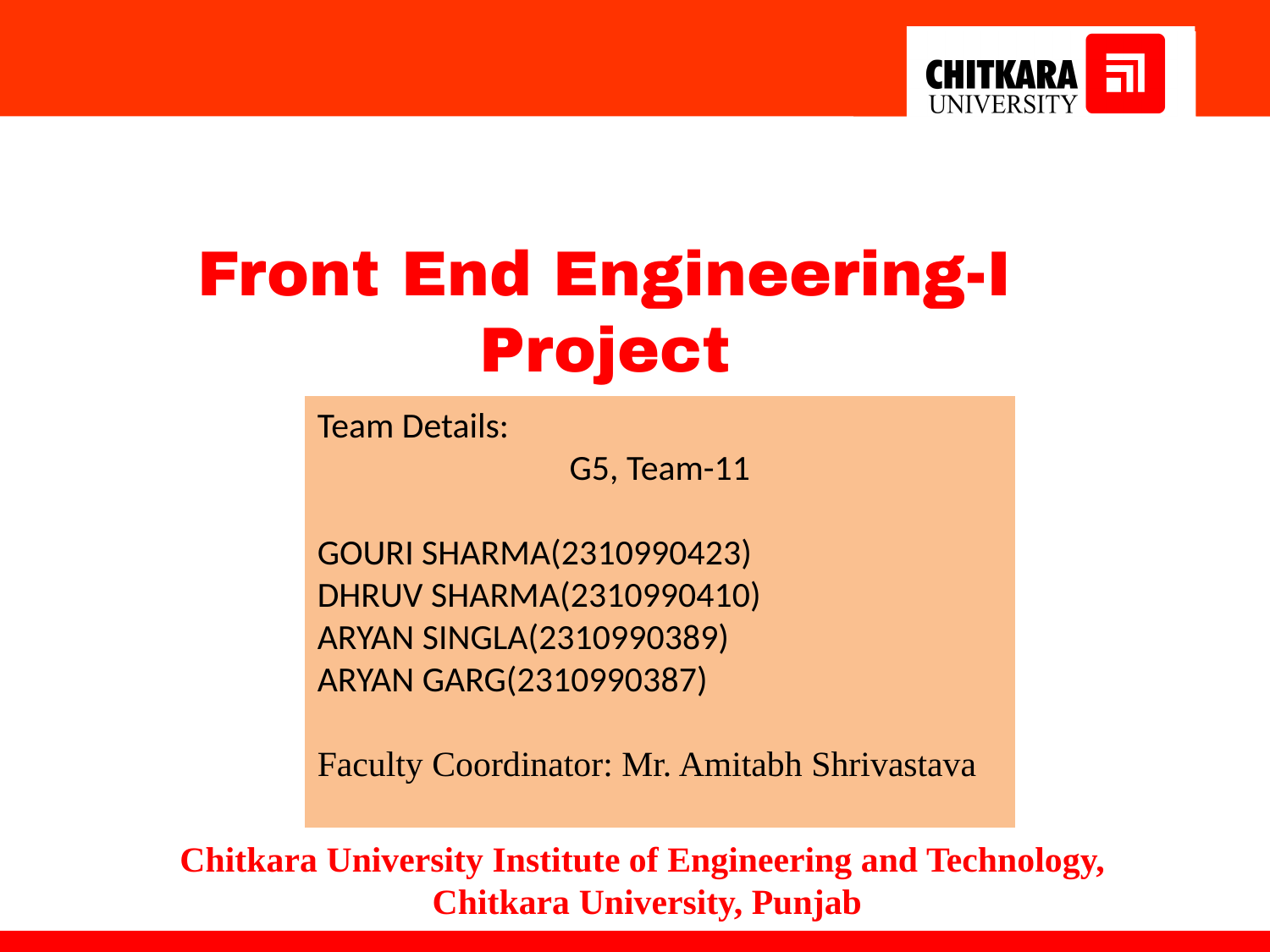

Front End Engineering-I Project
Team Details:
G5, Team-11

GOURI SHARMA(2310990423)
DHRUV SHARMA(2310990410)
ARYAN SINGLA(2310990389)
ARYAN GARG(2310990387)

Faculty Coordinator: Mr. Amitabh Shrivastava

:

Chitkara University Institute of Engineering and Technology,
Chitkara University, Punjab